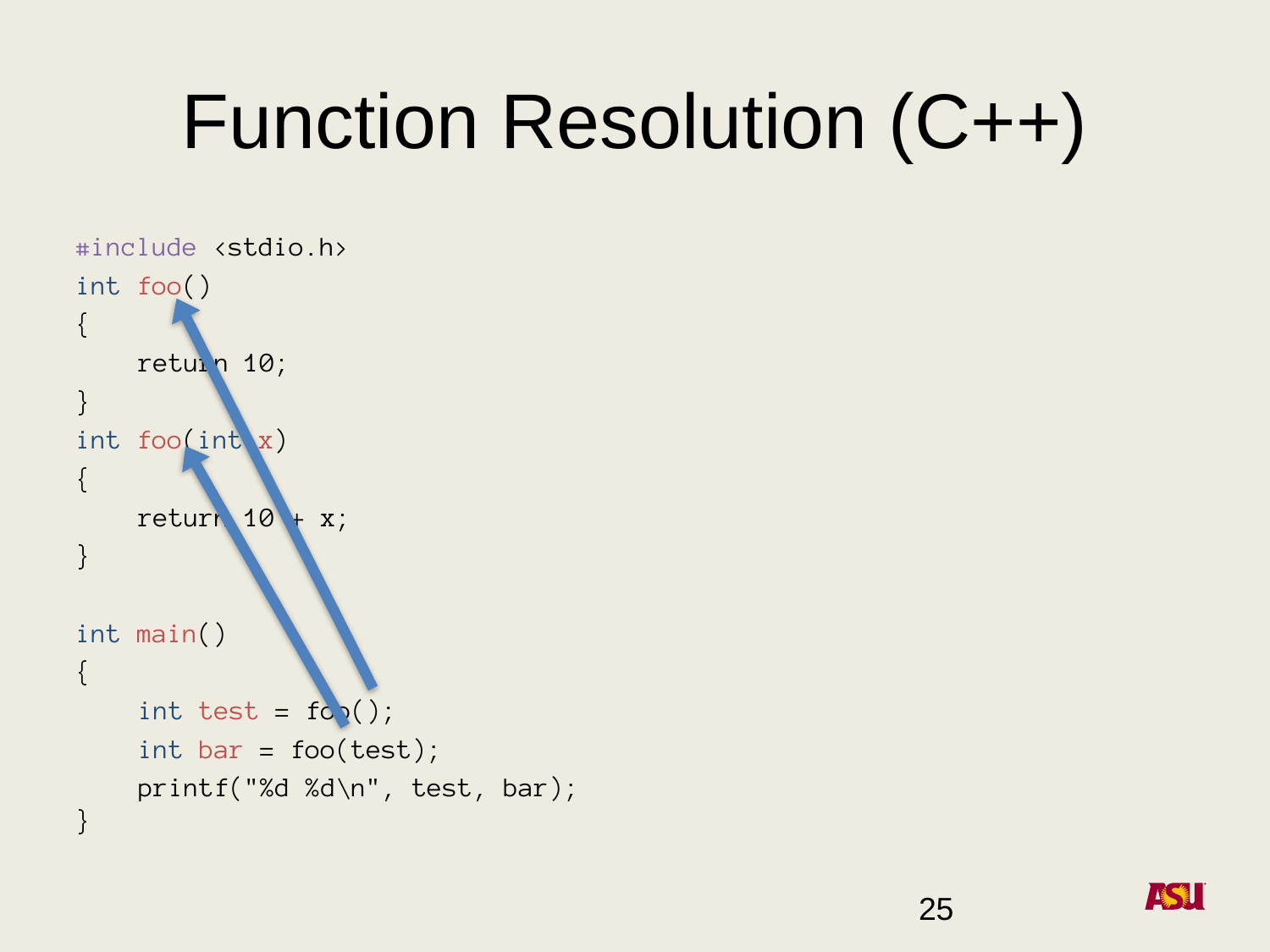

# Function Resolution (C++)
#include <stdio.h>
int foo()
{
	return 10;
}
int foo(int x)
{
	return 10 + x;
}

int main()
{
	int test = foo();
	int bar = foo(test);
	printf("%d %d\n", test, bar);
}
25